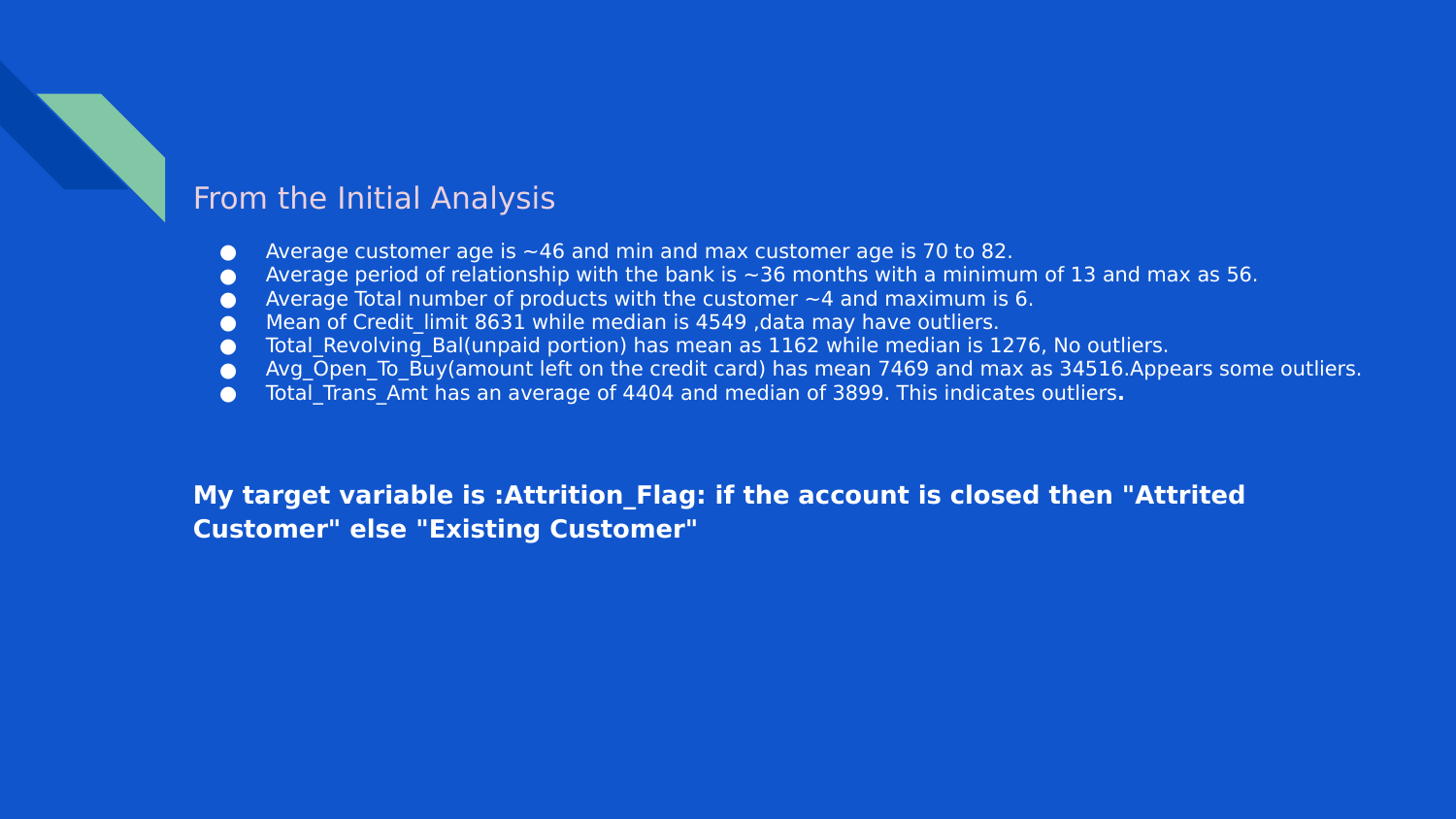

From the Initial Analysis
Average customer age is ~46 and min and max customer age is 70 to 82.
Average period of relationship with the bank is ~36 months with a minimum of 13 and max as 56.
Average Total number of products with the customer ~4 and maximum is 6.
Mean of Credit_limit 8631 while median is 4549 ,data may have outliers.
Total_Revolving_Bal(unpaid portion) has mean as 1162 while median is 1276, No outliers.
Avg_Open_To_Buy(amount left on the credit card) has mean 7469 and max as 34516.Appears some outliers.
Total_Trans_Amt has an average of 4404 and median of 3899. This indicates outliers.

My target variable is :Attrition_Flag: if the account is closed then "Attrited Customer" else "Existing Customer"